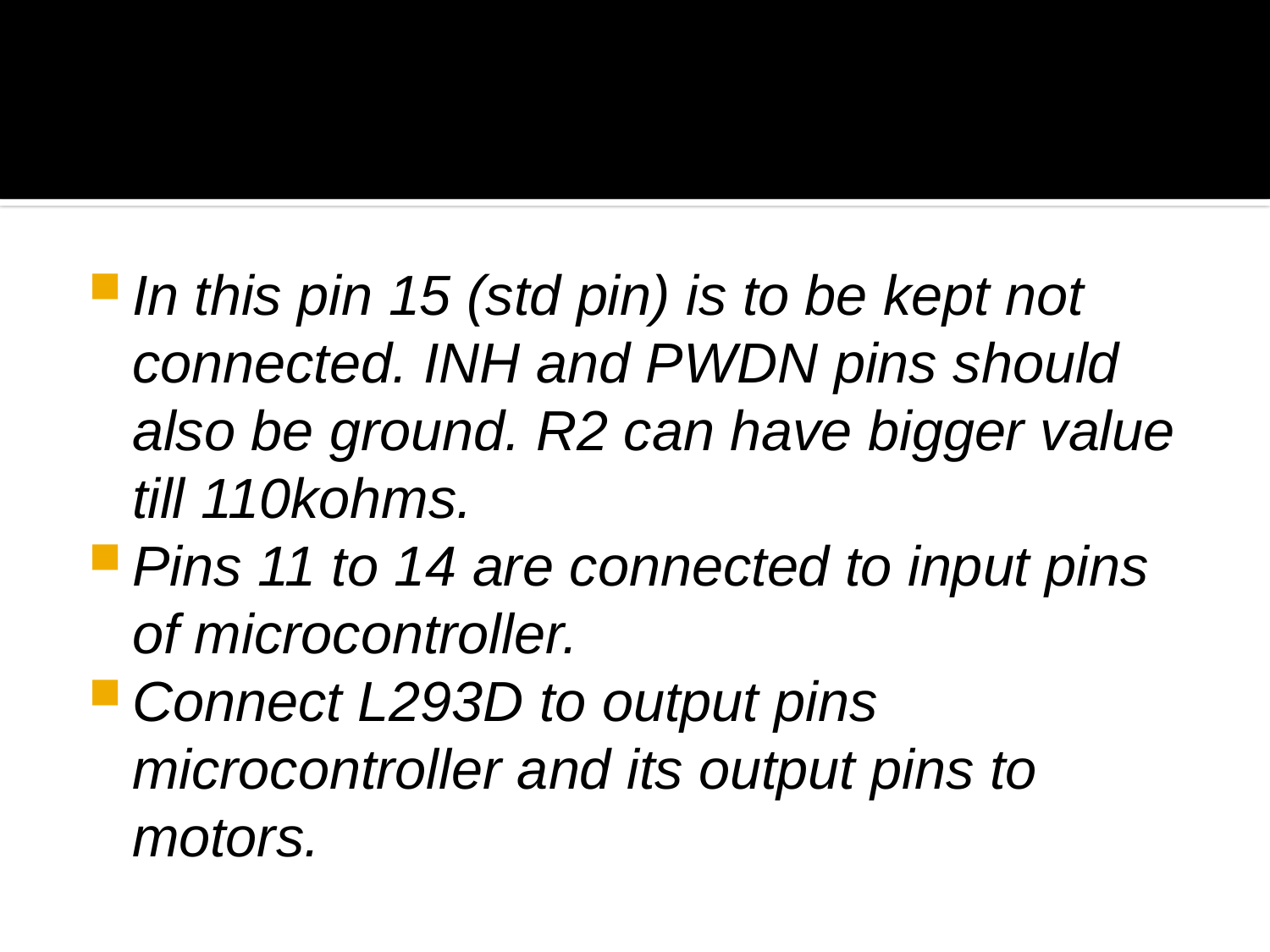

#
In this pin 15 (std pin) is to be kept not connected. INH and PWDN pins should also be ground. R2 can have bigger value till 110kohms.
Pins 11 to 14 are connected to input pins of microcontroller.
Connect L293D to output pins microcontroller and its output pins to motors.